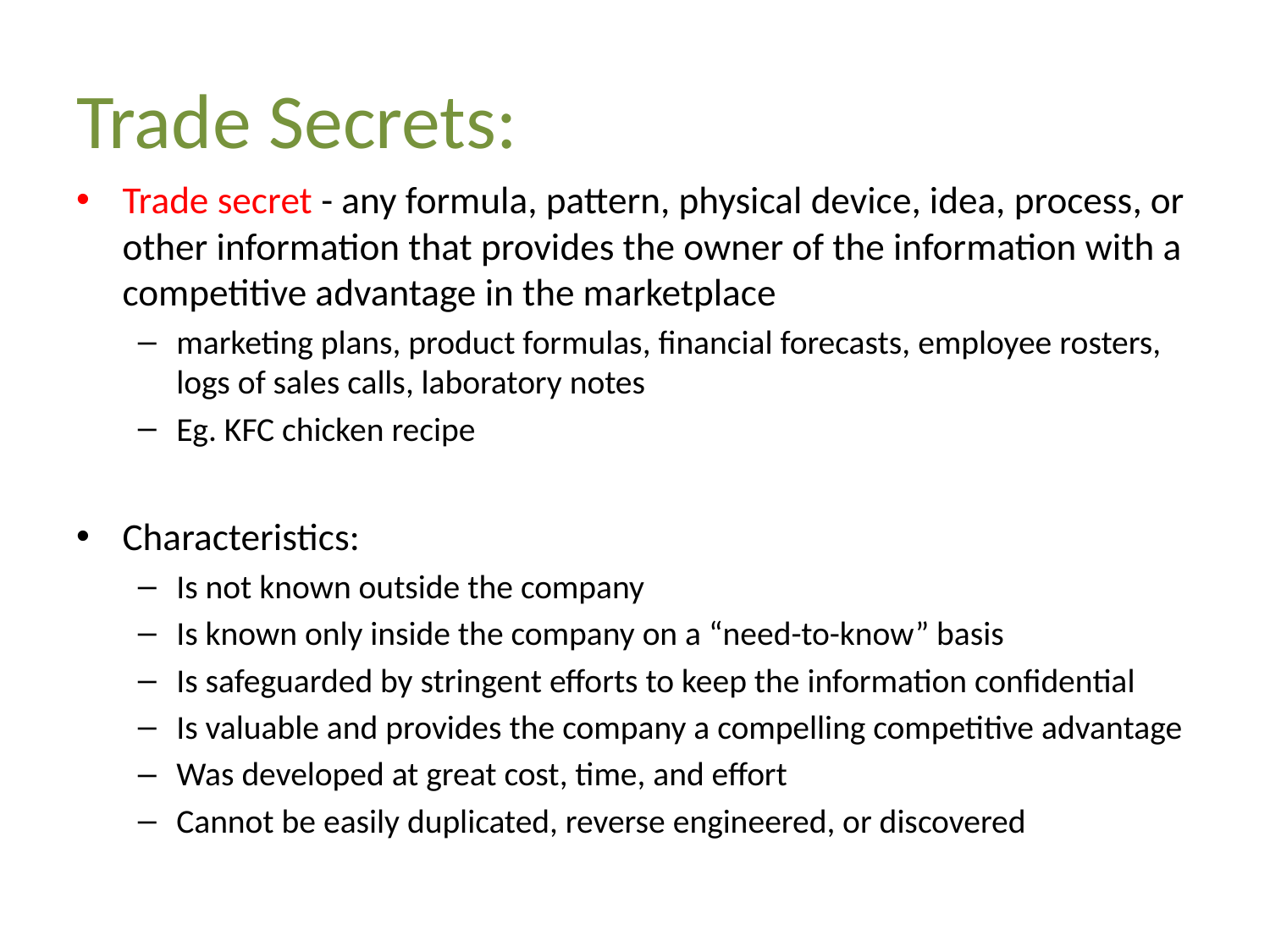

# Trade Secrets:
Trade secret - any formula, pattern, physical device, idea, process, or other information that provides the owner of the information with a competitive advantage in the marketplace
marketing plans, product formulas, financial forecasts, employee rosters, logs of sales calls, laboratory notes
Eg. KFC chicken recipe

Characteristics:
Is not known outside the company
Is known only inside the company on a “need-to-know” basis
Is safeguarded by stringent efforts to keep the information confidential
Is valuable and provides the company a compelling competitive advantage
Was developed at great cost, time, and effort
Cannot be easily duplicated, reverse engineered, or discovered